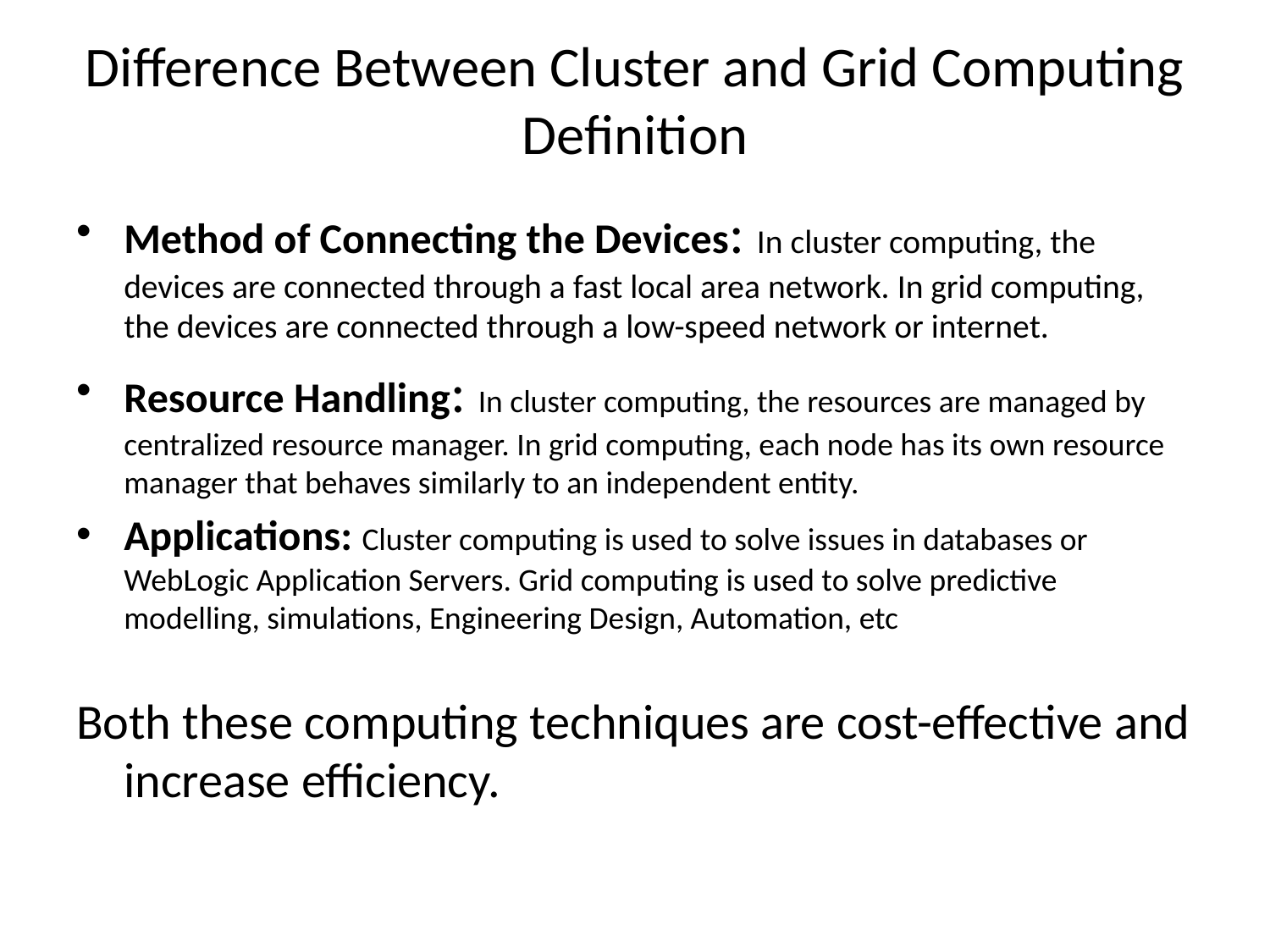

# Difference Between Cluster and Grid Computing Definition
Method of Connecting the Devices: In cluster computing, the devices are connected through a fast local area network. In grid computing, the devices are connected through a low-speed network or internet.
Resource Handling: In cluster computing, the resources are managed by centralized resource manager. In grid computing, each node has its own resource manager that behaves similarly to an independent entity.
Applications: Cluster computing is used to solve issues in databases or WebLogic Application Servers. Grid computing is used to solve predictive modelling, simulations, Engineering Design, Automation, etc

Both these computing techniques are cost-effective and increase efficiency.